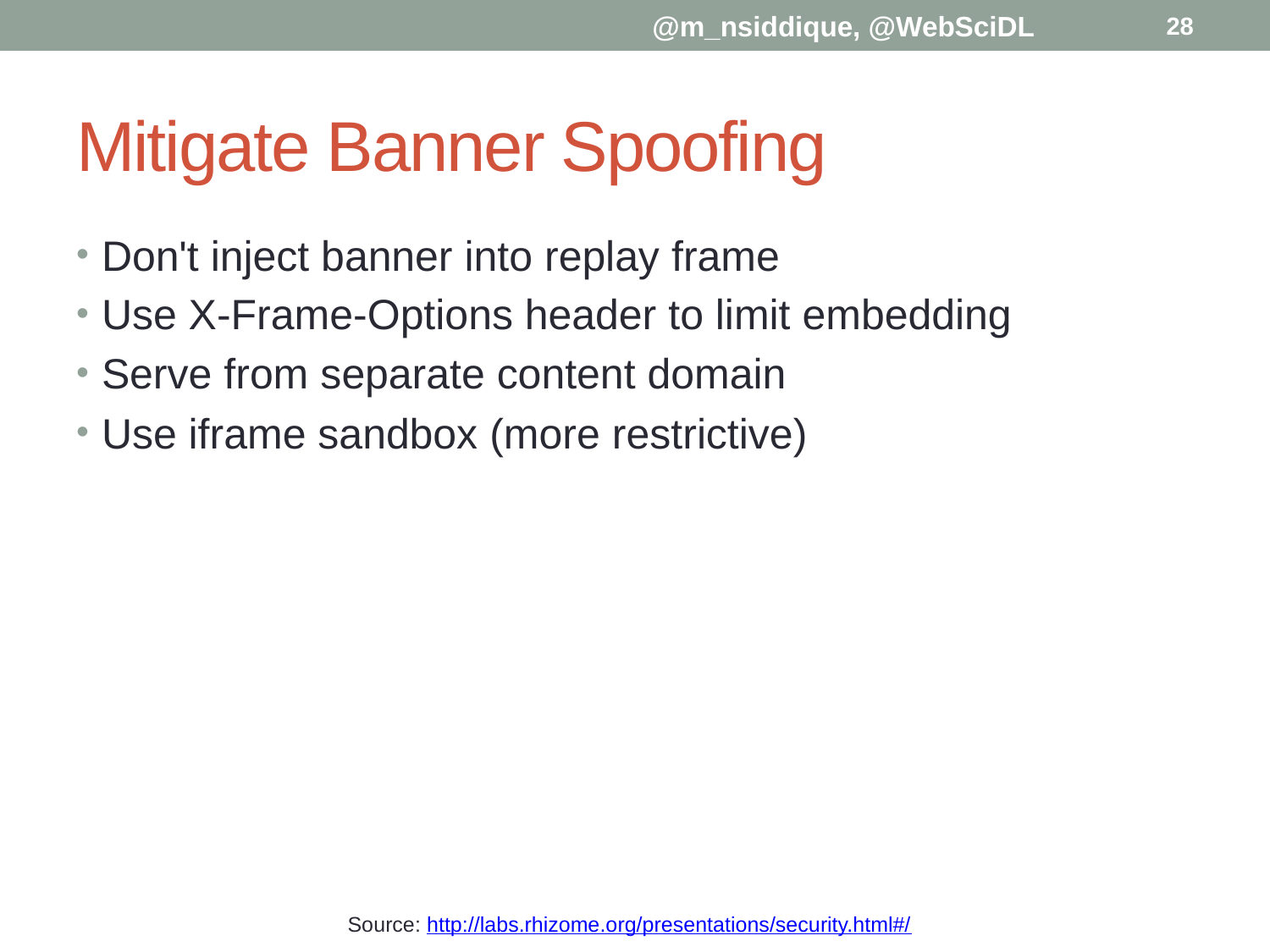

@m_nsiddique, @WebSciDL

28
# Mitigate Banner Spoofing
Don't inject banner into replay frame
Use X-Frame-Options header to limit embedding
Serve from separate content domain
Use iframe sandbox (more restrictive)

Source: http://labs.rhizome.org/presentations/security.html#/